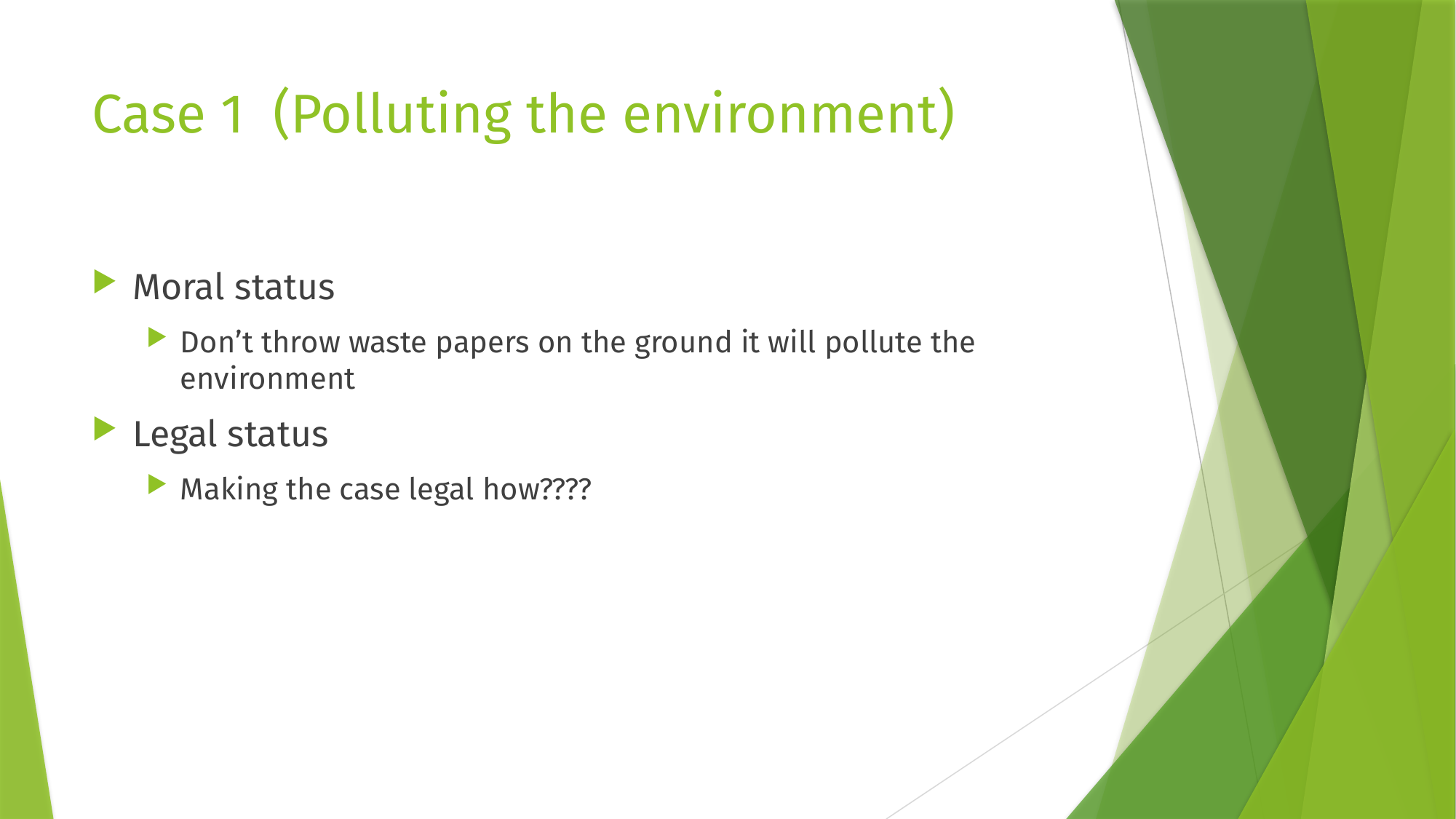

# Case 1  (Polluting the environment)
Moral status
Don’t throw waste papers on the ground it will pollute the environment
Legal status
Making the case legal how????